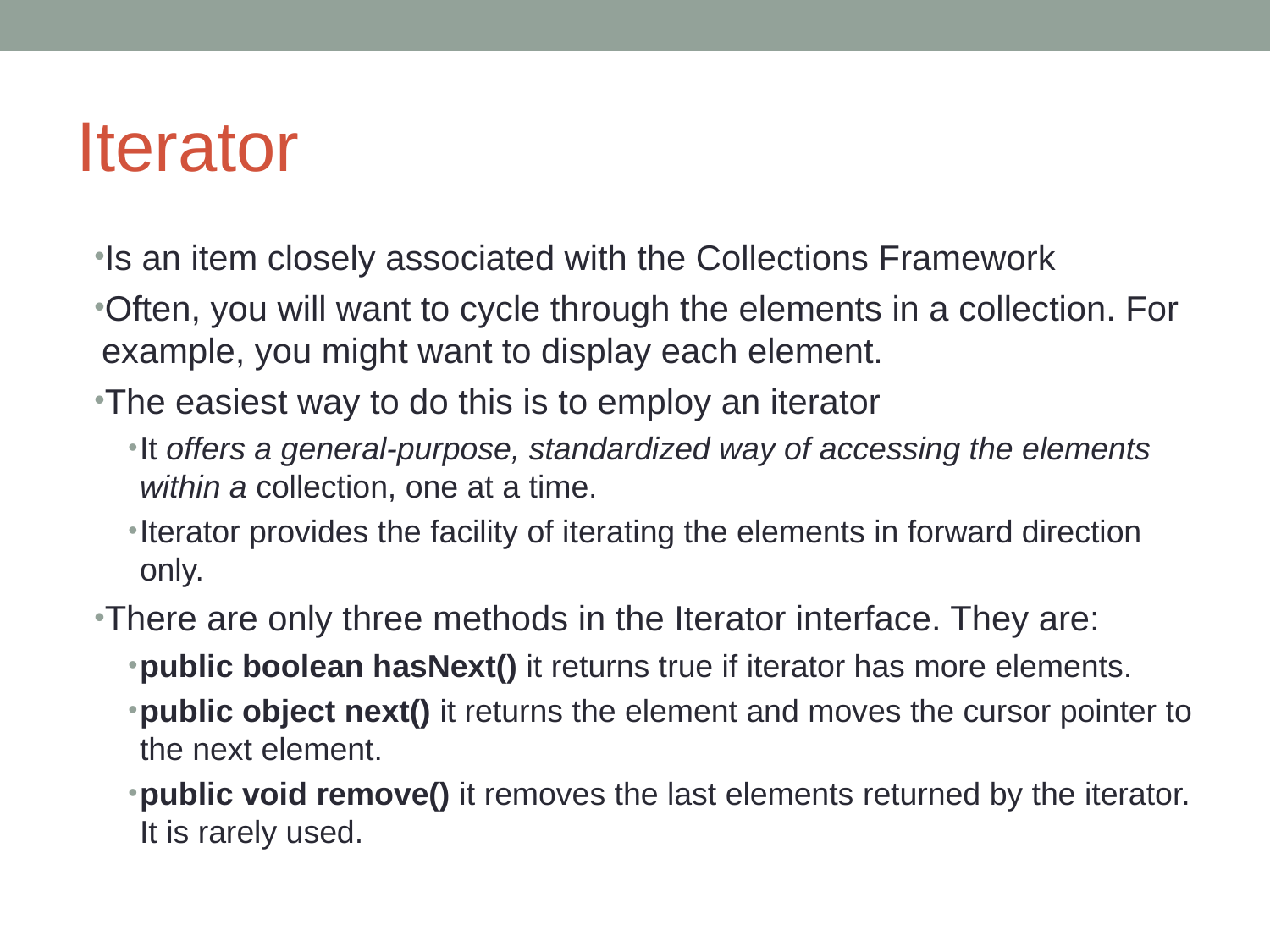

# Iterator
Is an item closely associated with the Collections Framework
Often, you will want to cycle through the elements in a collection. For example, you might want to display each element.
The easiest way to do this is to employ an iterator
It offers a general-purpose, standardized way of accessing the elements within a collection, one at a time.
Iterator provides the facility of iterating the elements in forward direction only.
There are only three methods in the Iterator interface. They are:
public boolean hasNext() it returns true if iterator has more elements.
public object next() it returns the element and moves the cursor pointer to the next element.
public void remove() it removes the last elements returned by the iterator. It is rarely used.